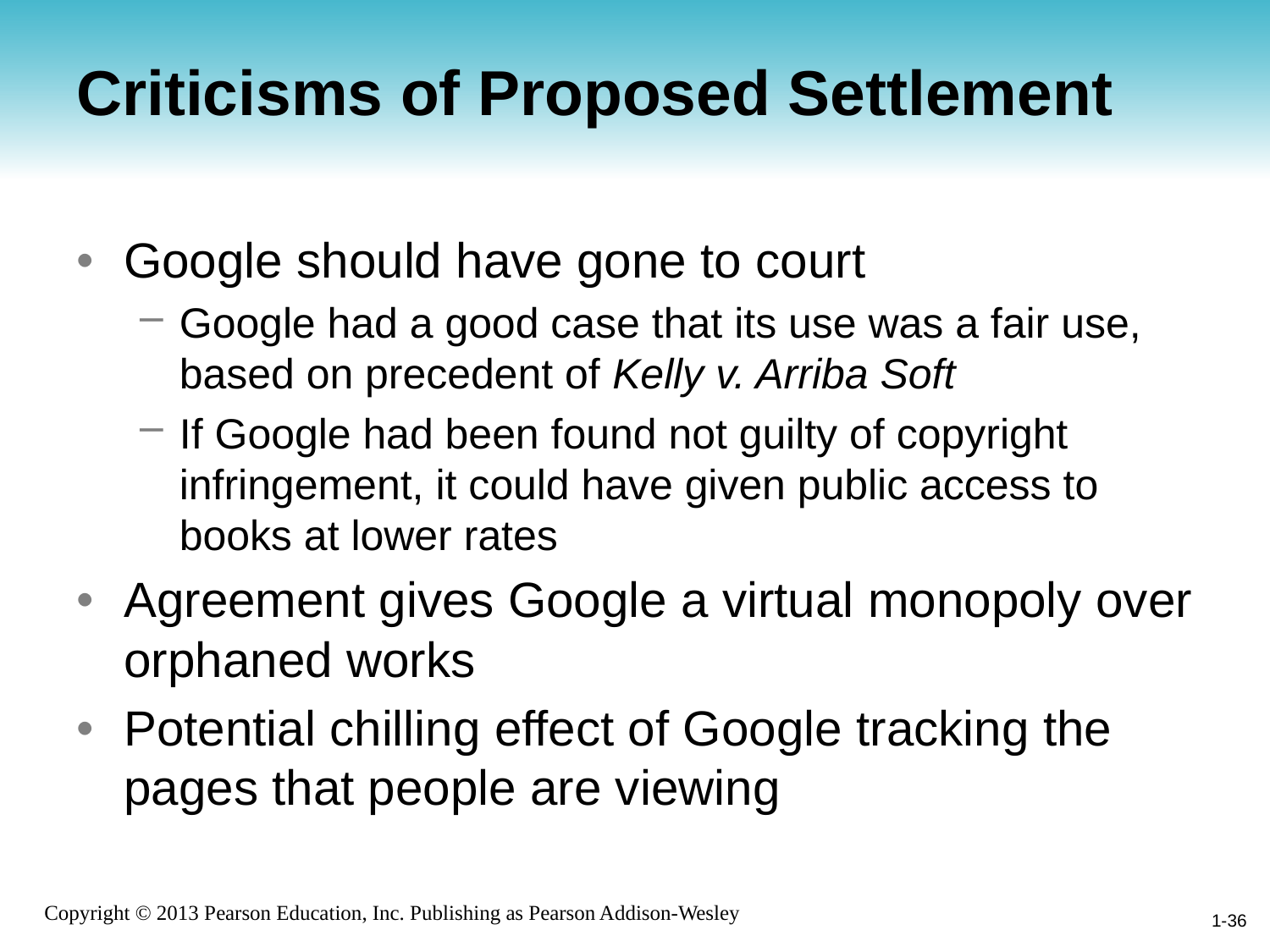

# Criticisms of Proposed Settlement
Google should have gone to court
Google had a good case that its use was a fair use, based on precedent of Kelly v. Arriba Soft
If Google had been found not guilty of copyright infringement, it could have given public access to books at lower rates
Agreement gives Google a virtual monopoly over orphaned works
Potential chilling effect of Google tracking the pages that people are viewing
1-36